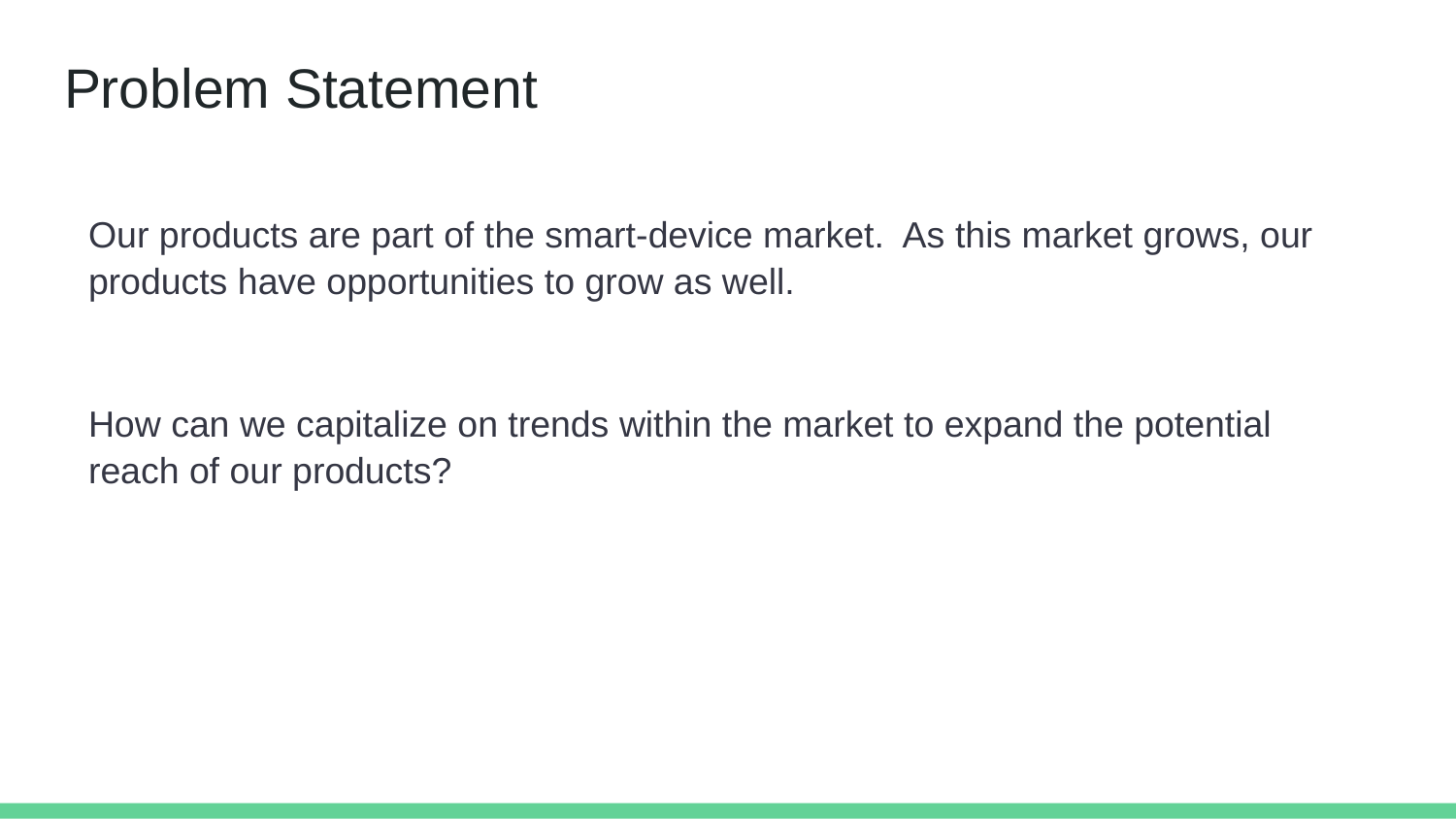

# Problem Statement
Our products are part of the smart-device market.  As this market grows, our products have opportunities to grow as well.

How can we capitalize on trends within the market to expand the potential reach of our products?